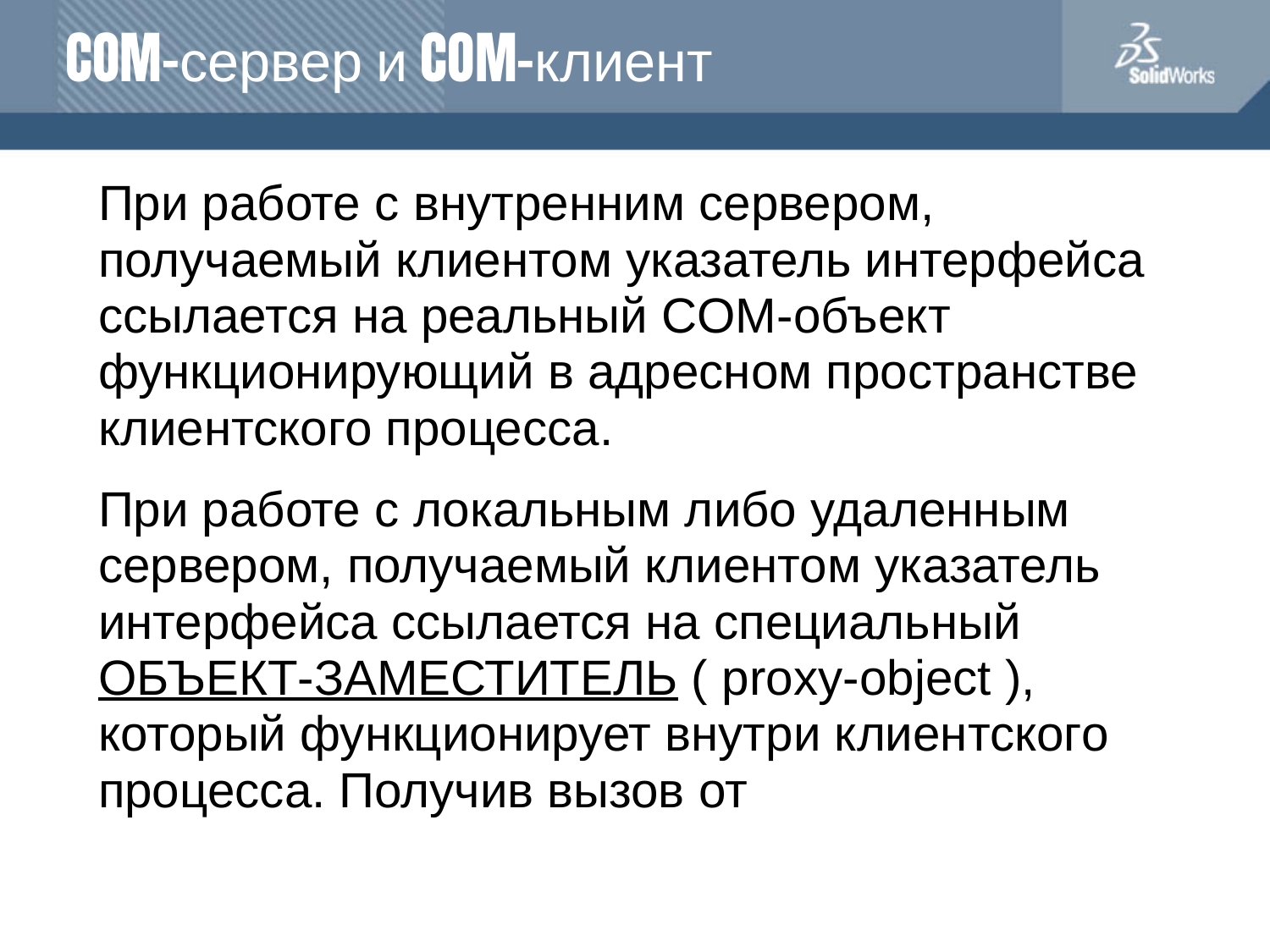

# COM-сервер и COM-клиент
	При работе с внутренним сервером, получаемый клиентом указатель интерфейса ссылается на реальный COM-объект функционирующий в адресном пространстве клиентского процесса.
	При работе с локальным либо удаленным сервером, получаемый клиентом указатель интерфейса ссылается на специальный ОБЪЕКТ-ЗАМЕСТИТЕЛЬ ( proxy-object ), который функционирует внутри клиентского процесса. Получив вызов от